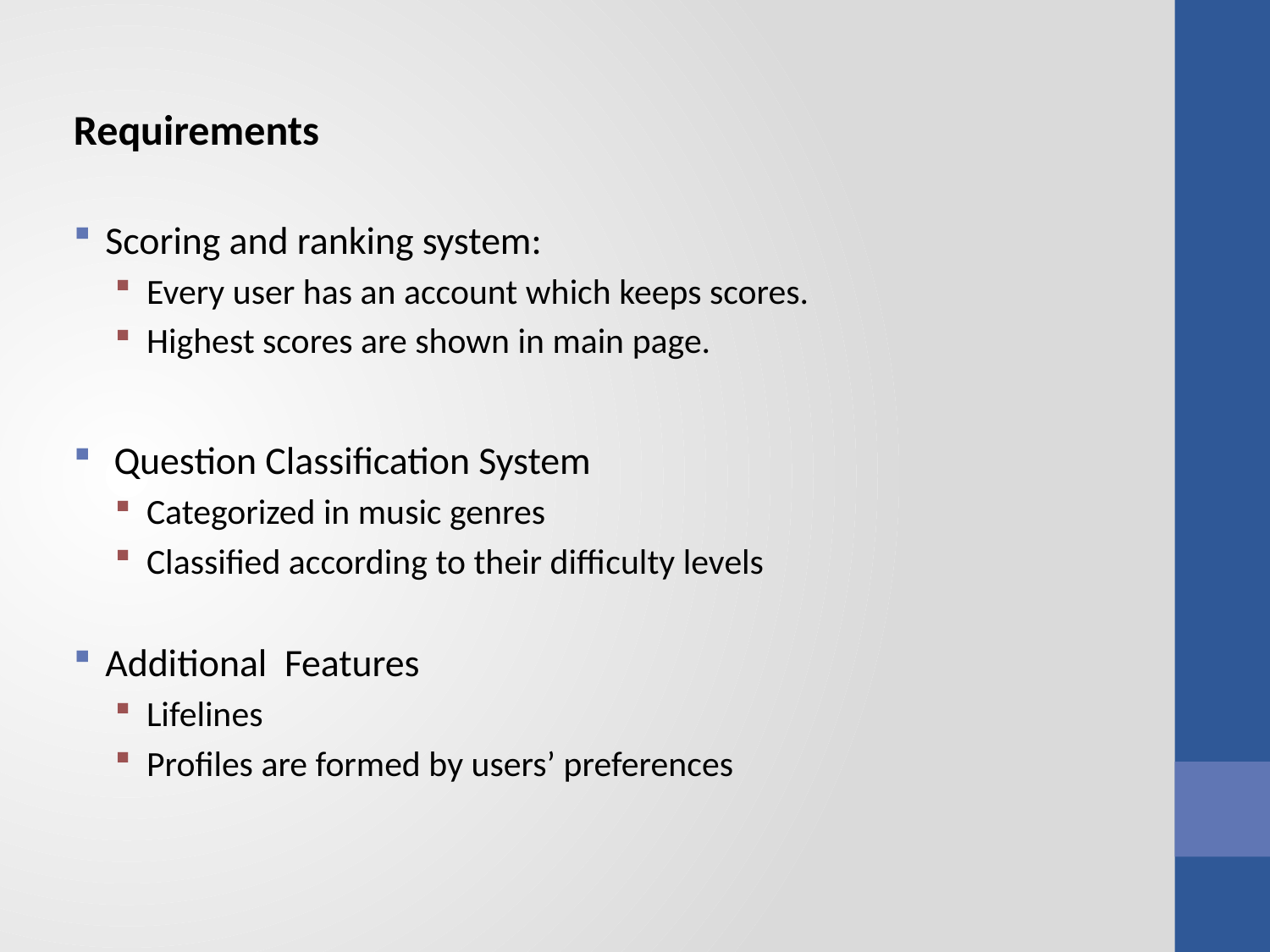

Requirements

Scoring and ranking system:
Every user has an account which keeps scores.
Highest scores are shown in main page.

 Question Classification System
Categorized in music genres
Classified according to their difficulty levels

Additional  Features
Lifelines
Profiles are formed by users’ preferences